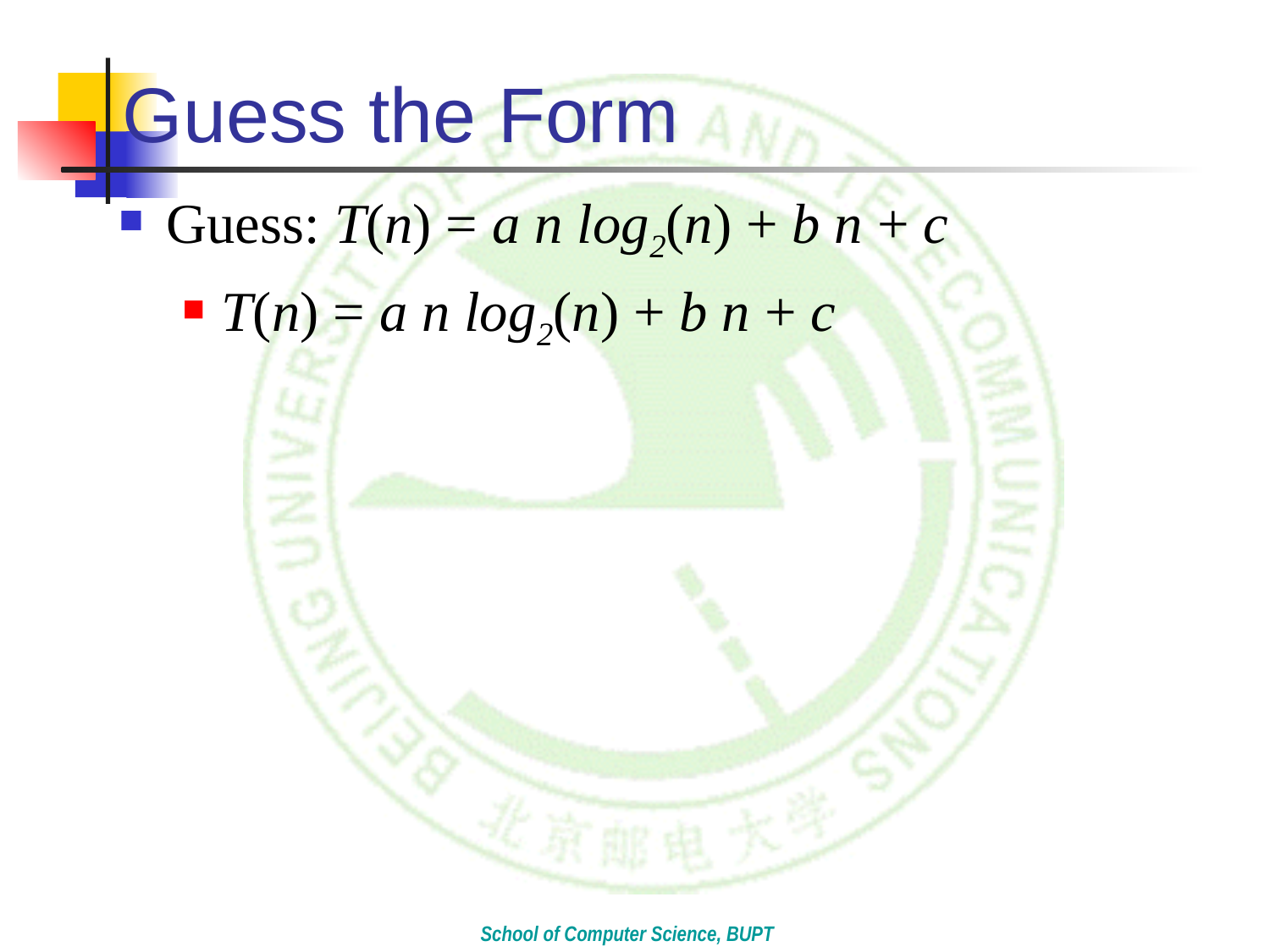

# Guess the Form
Guess: T(n) = a n log2(n) + b n + c
T(n) = a n log2(n) + b n + c

School of Computer Science, BUPT